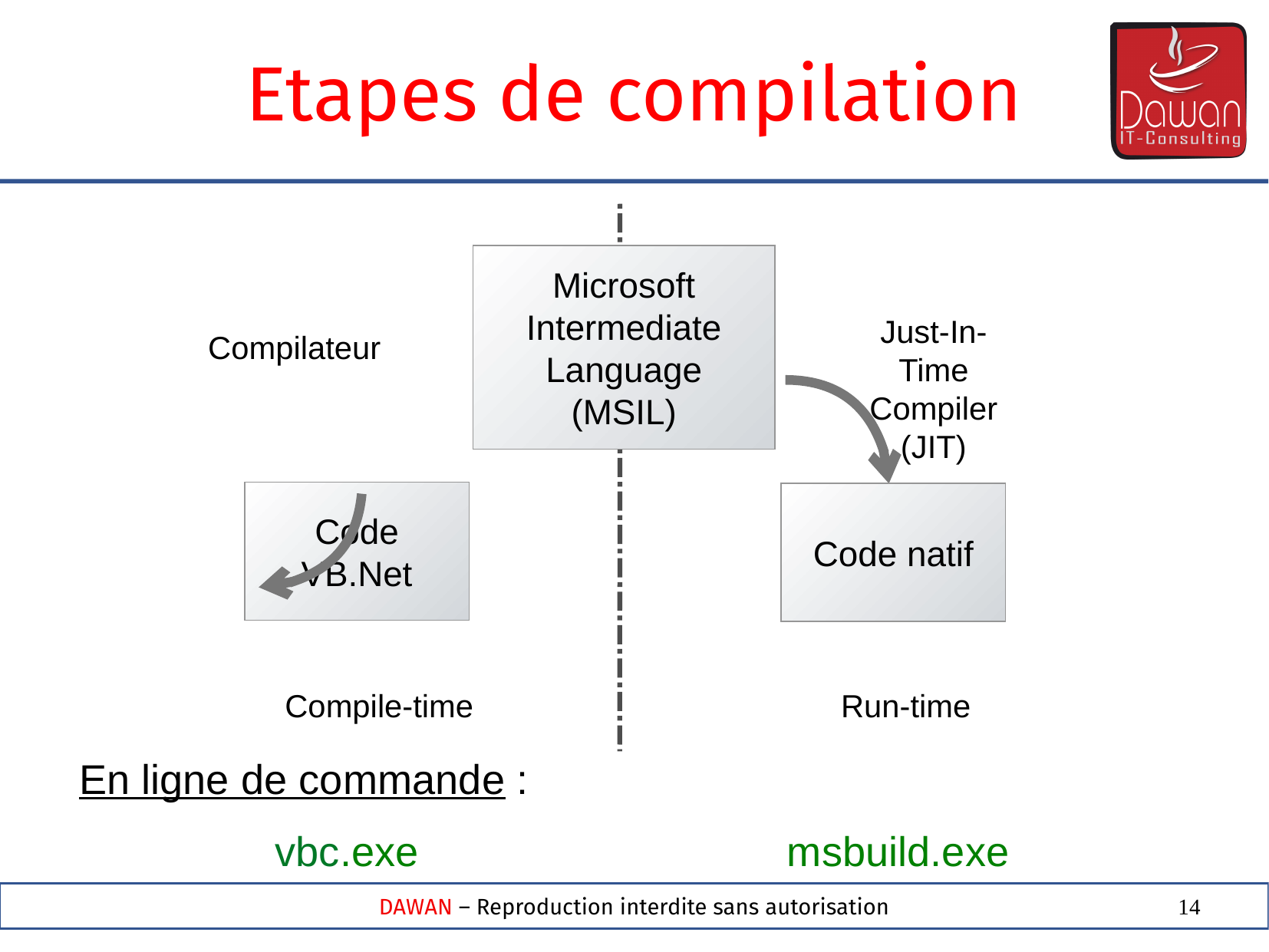

Etapes de compilation

Microsoft Intermediate Language
(MSIL)
Just-In-Time
Compiler
(JIT)
Compilateur

Code VB.Net
Code natif

Compile-time
              Run-time
En ligne de commande :
                 vbc.exe                                msbuild.exe
14